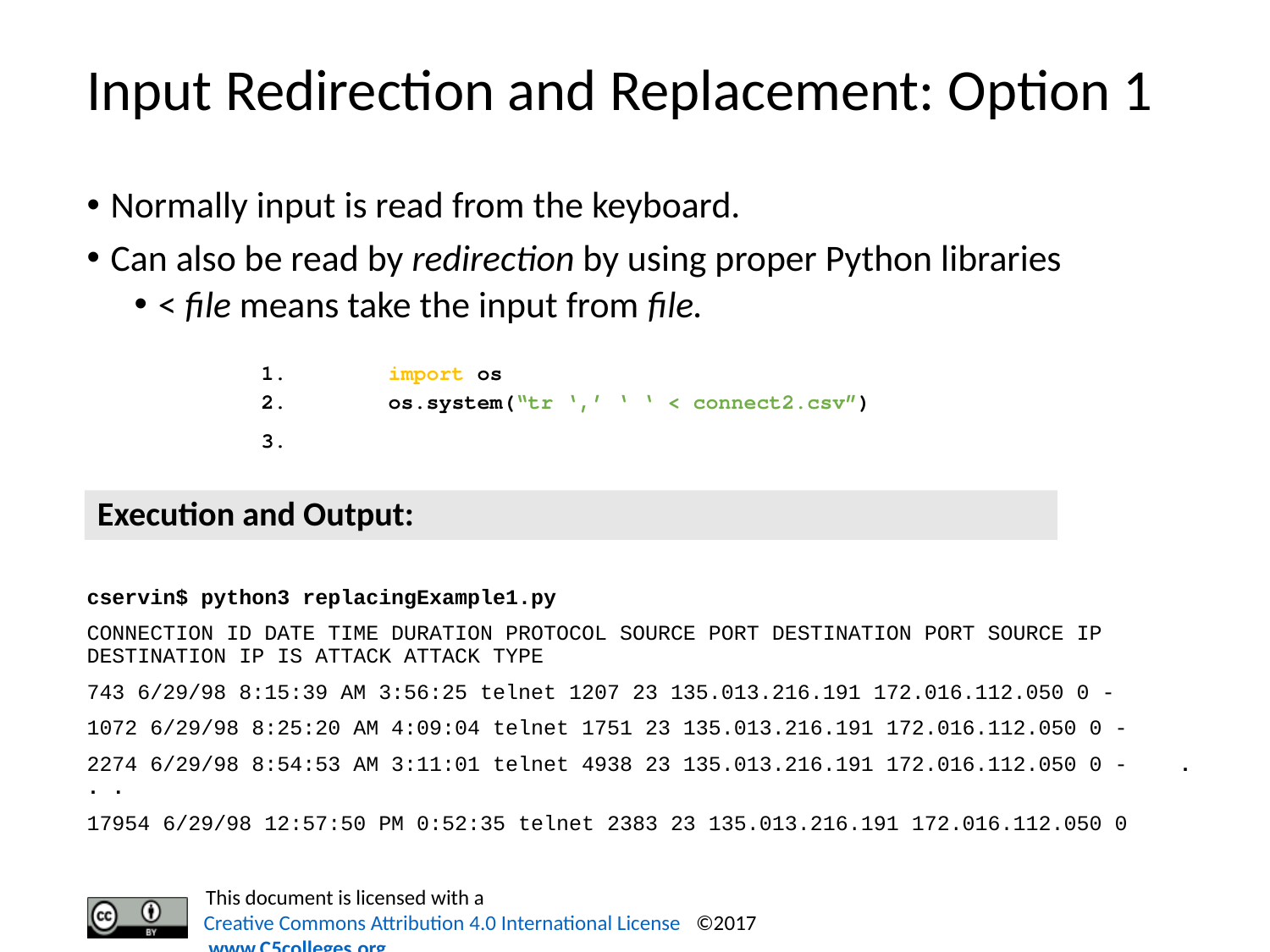

# Input Redirection and Replacement: Option 1
Normally input is read from the keyboard.
Can also be read by redirection by using proper Python libraries
< file means take the input from file.

	1.	import os
	2.	os.system(“tr ‘,’ ‘ ‘ < connect2.csv”)
	3.

cservin$ python3 replacingExample1.py
CONNECTION ID DATE TIME DURATION PROTOCOL SOURCE PORT DESTINATION PORT SOURCE IP DESTINATION IP IS ATTACK ATTACK TYPE
743 6/29/98 8:15:39 AM 3:56:25 telnet 1207 23 135.013.216.191 172.016.112.050 0 -
1072 6/29/98 8:25:20 AM 4:09:04 telnet 1751 23 135.013.216.191 172.016.112.050 0 -
2274 6/29/98 8:54:53 AM 3:11:01 telnet 4938 23 135.013.216.191 172.016.112.050 0 -    . . .
17954 6/29/98 12:57:50 PM 0:52:35 telnet 2383 23 135.013.216.191 172.016.112.050 0

Execution and Output: